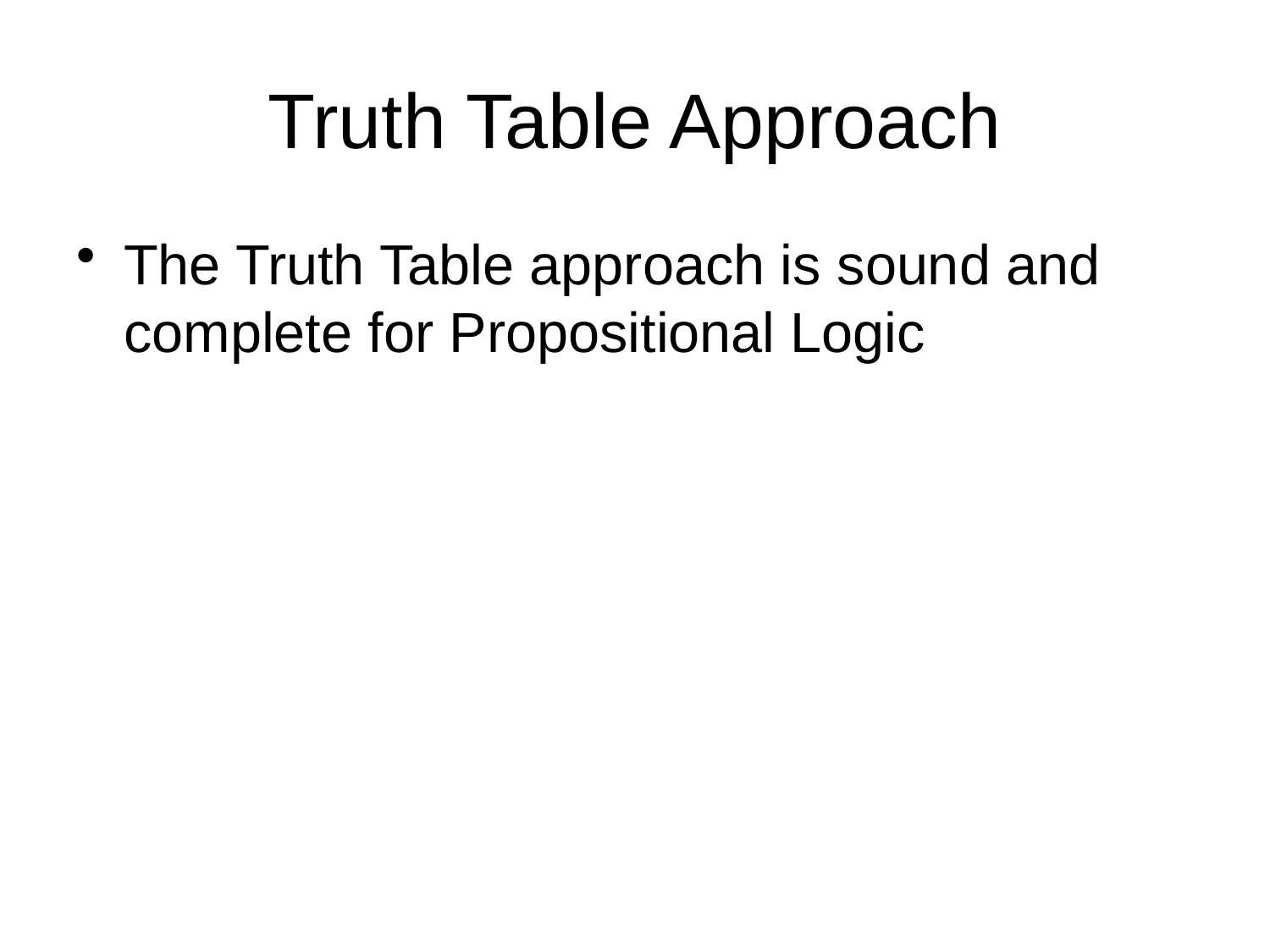

# Truth Table Approach
The Truth Table approach is sound and complete for Propositional Logic